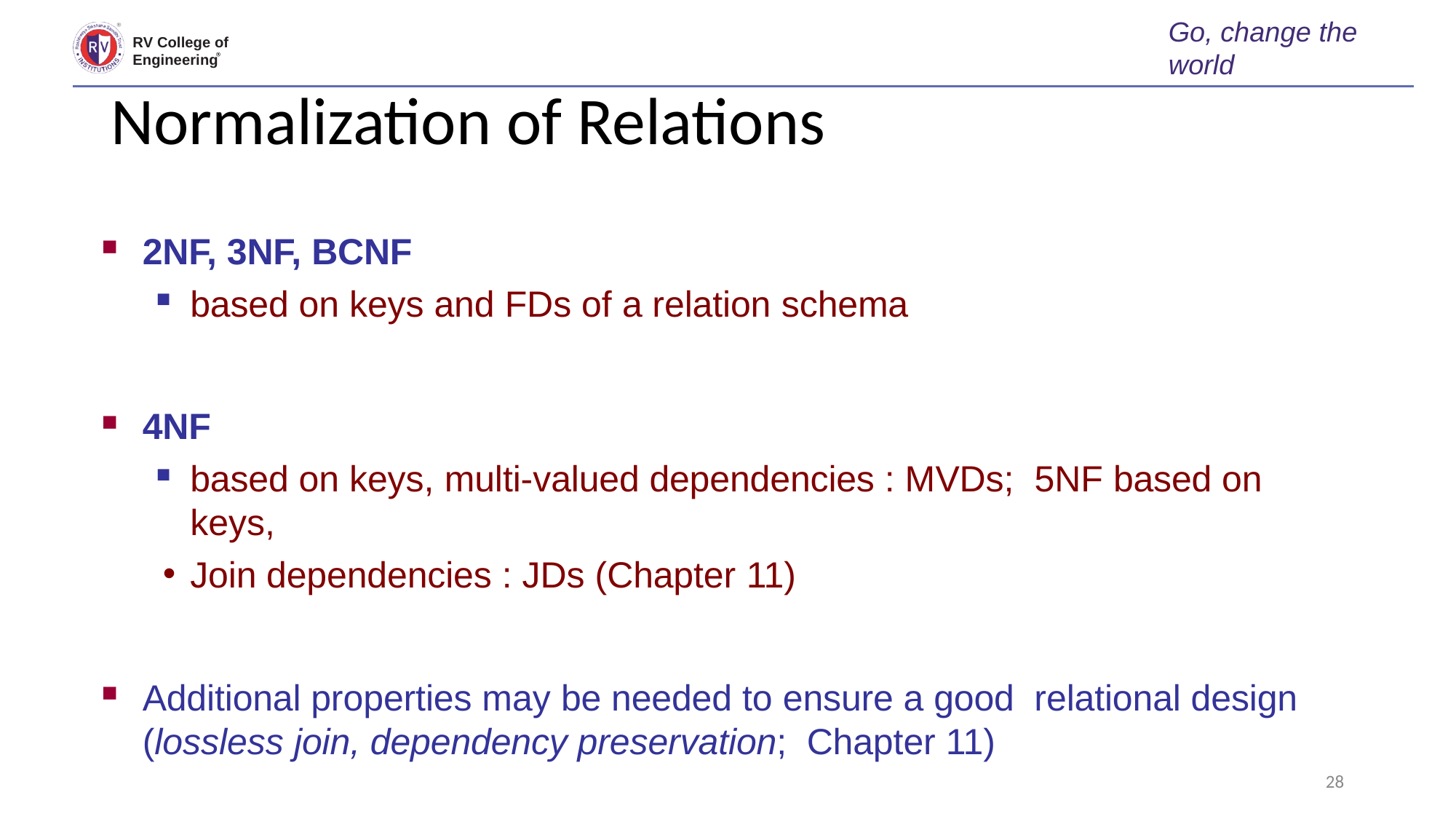

Go, change the world

RV College of
Engineering
# Normalization of Relations

2NF, 3NF, BCNF
based on keys and FDs of a relation schema

4NF
based on keys, multi-valued dependencies : MVDs;  5NF based on keys,
Join dependencies : JDs (Chapter 11)

Additional properties may be needed to ensure a good  relational design (lossless join, dependency preservation;  Chapter 11)

28